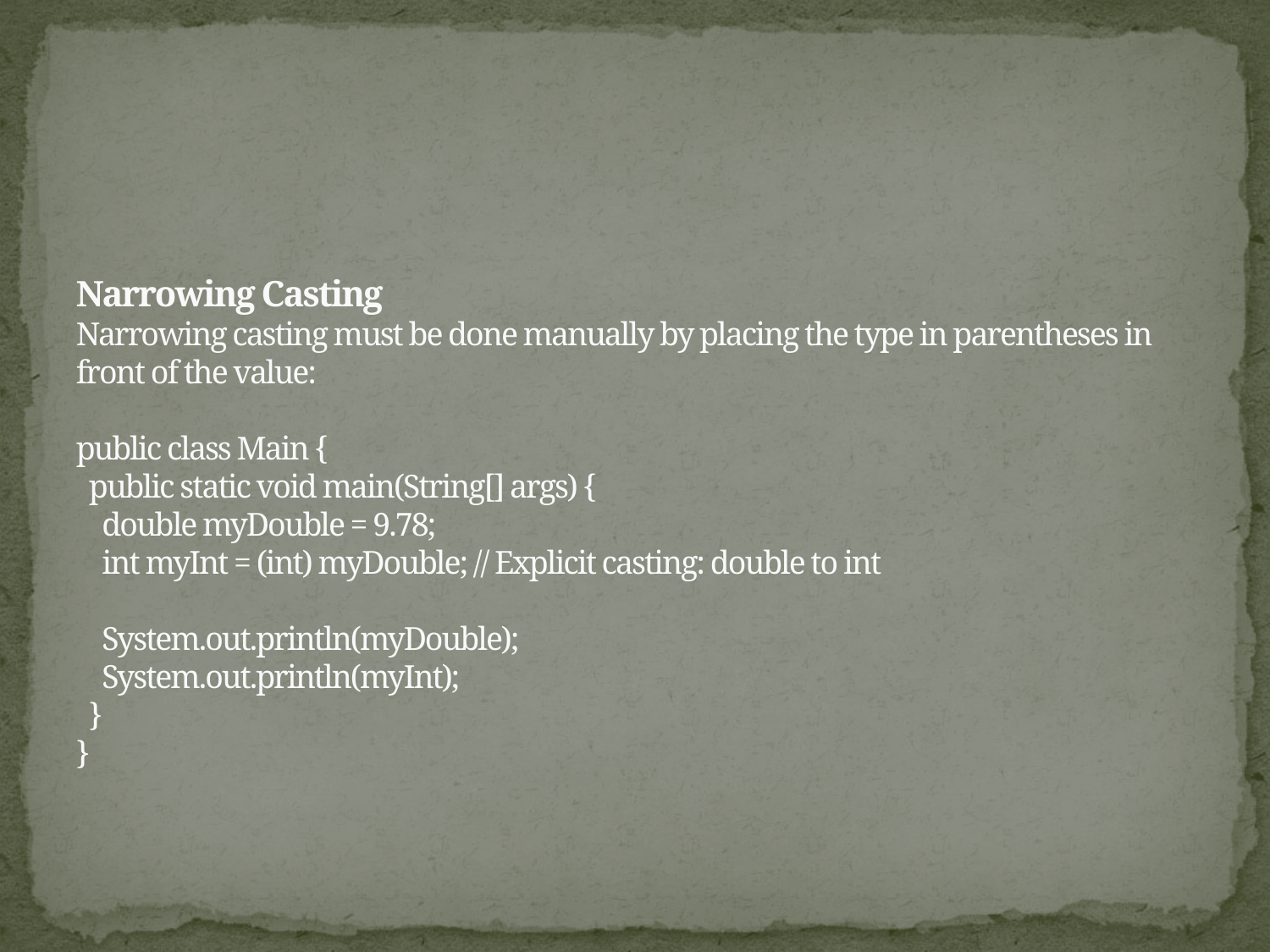

# Narrowing Casting Narrowing casting must be done manually by placing the type in parentheses in front of the value: public class Main { public static void main(String[] args) { double myDouble = 9.78; int myInt = (int) myDouble; // Explicit casting: double to int System.out.println(myDouble); System.out.println(myInt); } }